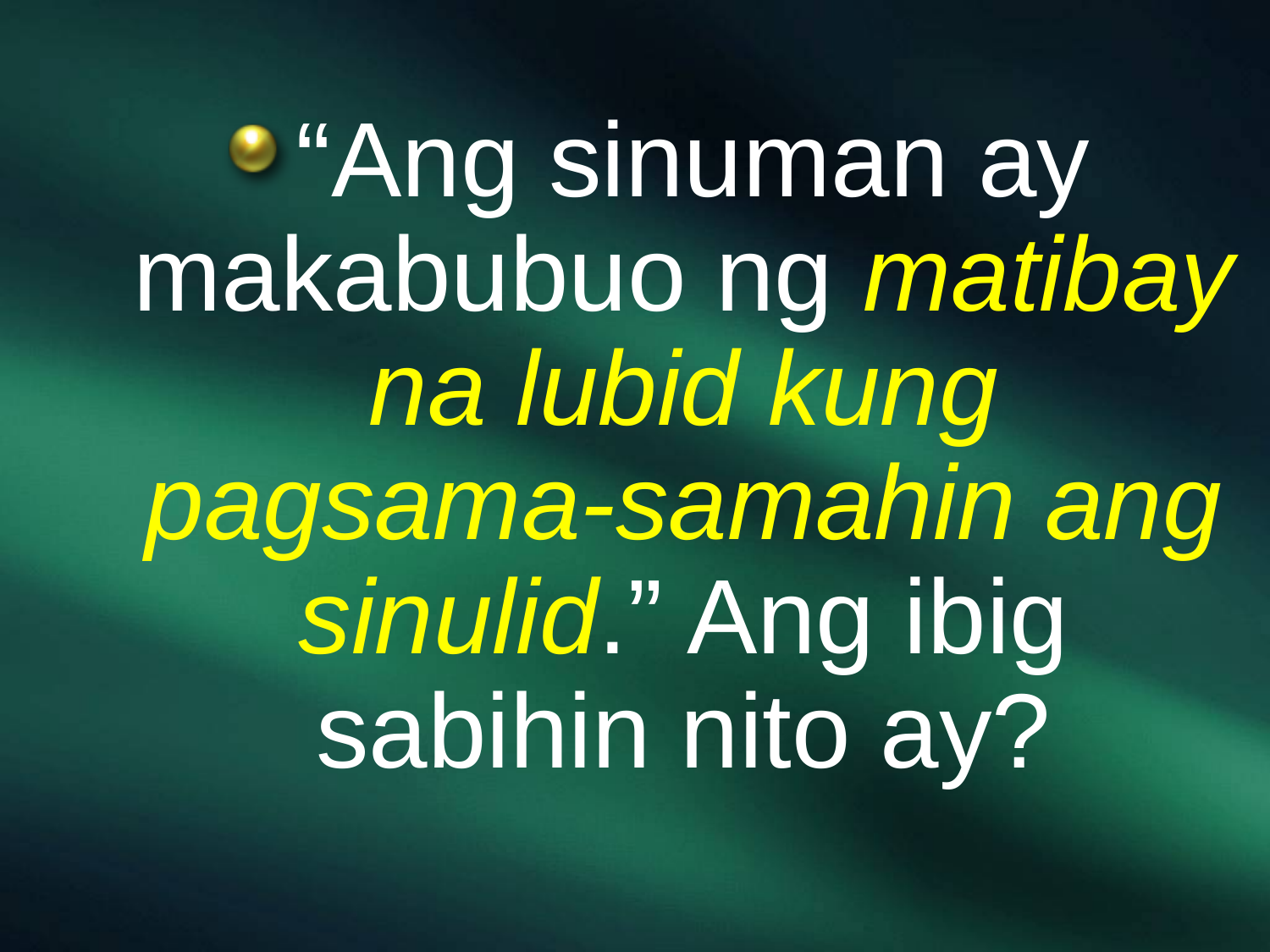

“Ang sinuman ay makabubuo ng matibay na lubid kung pagsama-samahin ang sinulid.” Ang ibig sabihin nito ay?